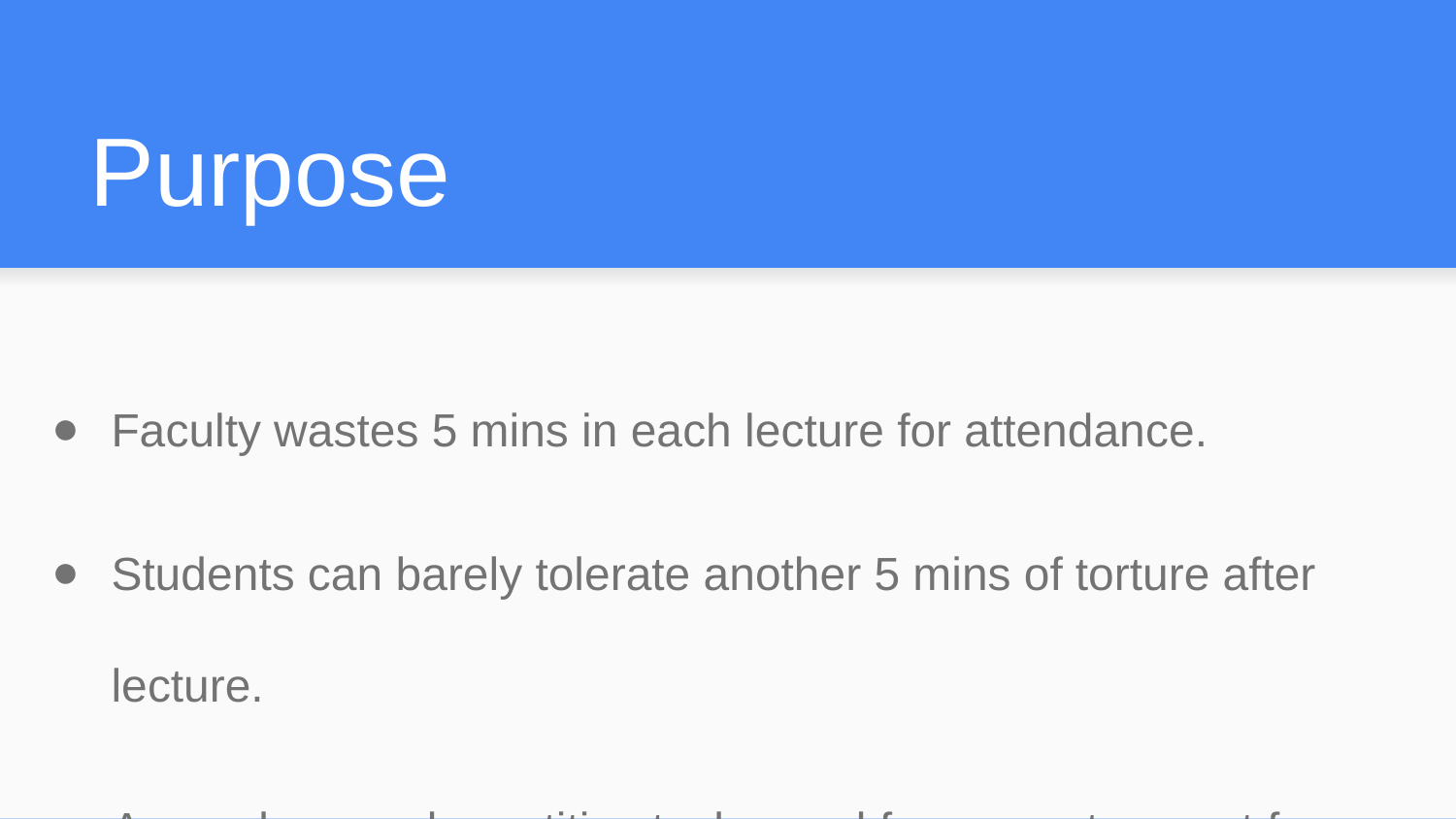

# Purpose
Faculty wastes 5 mins in each lecture for attendance.
Students can barely tolerate another 5 mins of torture after lecture.
A mundane and repetitive task; good for computers, not for humans.